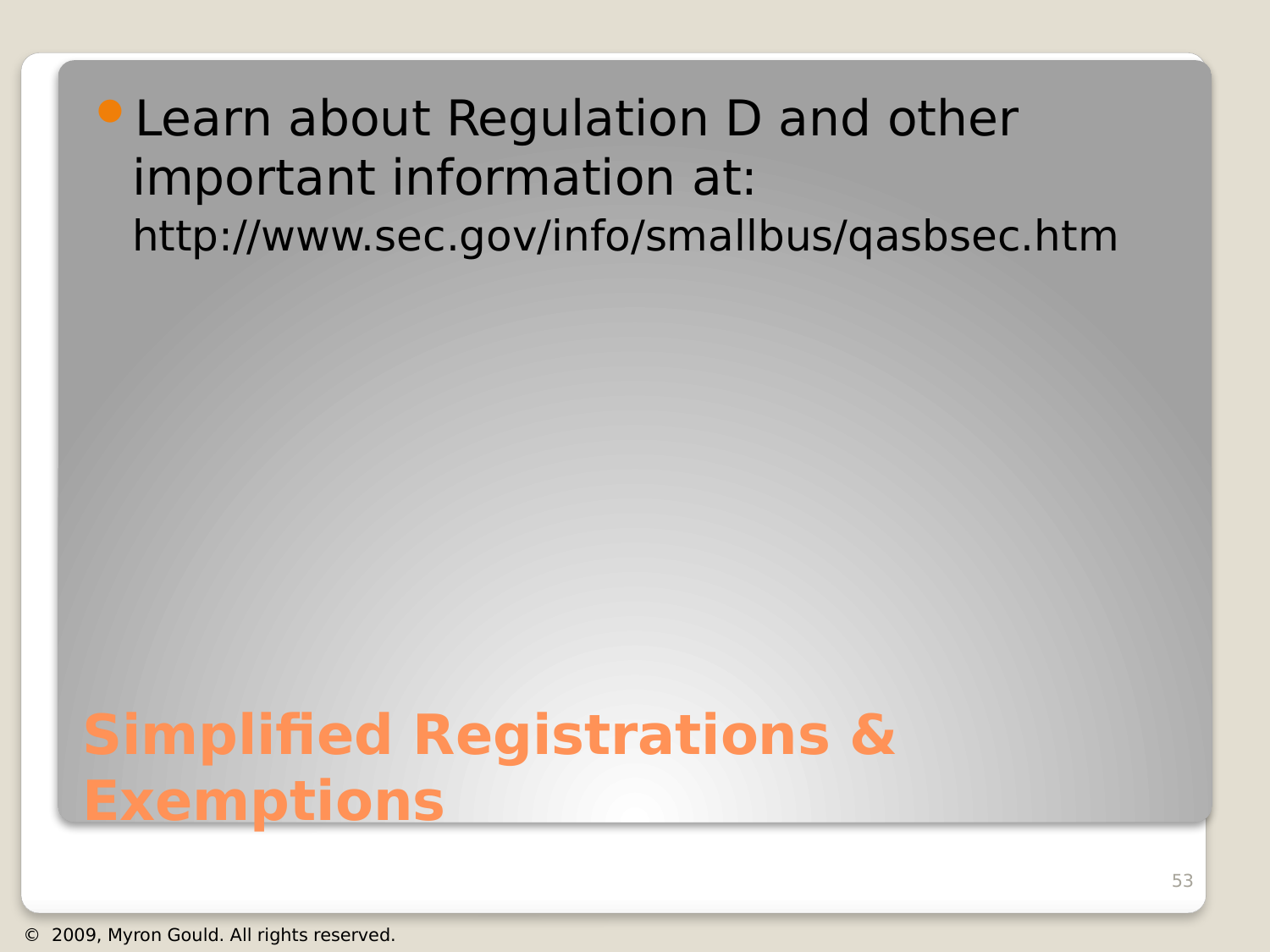

Learn about Regulation D and other important information at:
	http://www.sec.gov/info/smallbus/qasbsec.htm
# Simplified Registrations & Exemptions
53